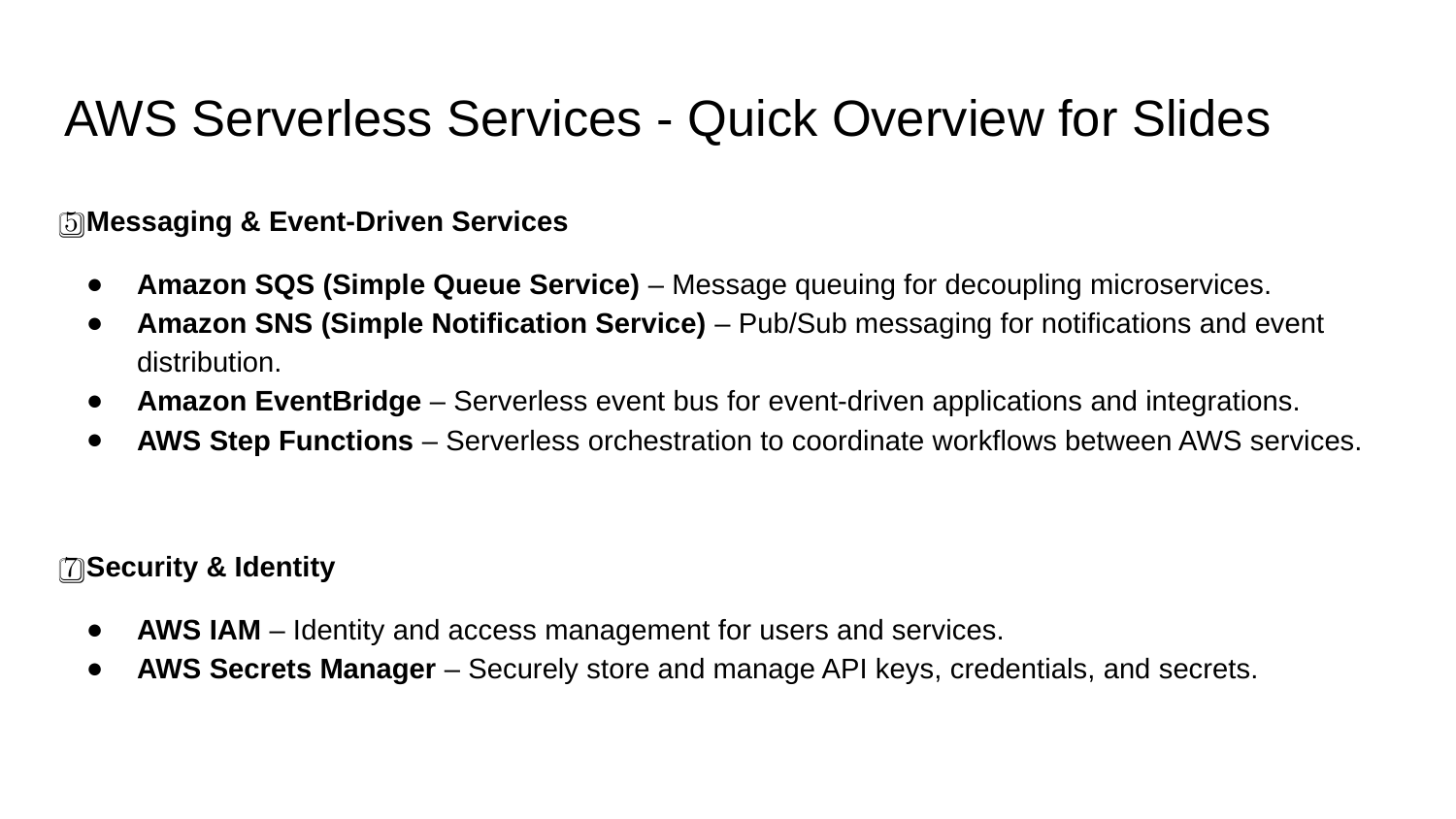

# AWS Serverless Services - Quick Overview for Slides
5️⃣ Messaging & Event-Driven Services
Amazon SQS (Simple Queue Service) – Message queuing for decoupling microservices.
Amazon SNS (Simple Notification Service) – Pub/Sub messaging for notifications and event distribution.
Amazon EventBridge – Serverless event bus for event-driven applications and integrations.
AWS Step Functions – Serverless orchestration to coordinate workflows between AWS services.

7️⃣ Security & Identity
AWS IAM – Identity and access management for users and services.
AWS Secrets Manager – Securely store and manage API keys, credentials, and secrets.